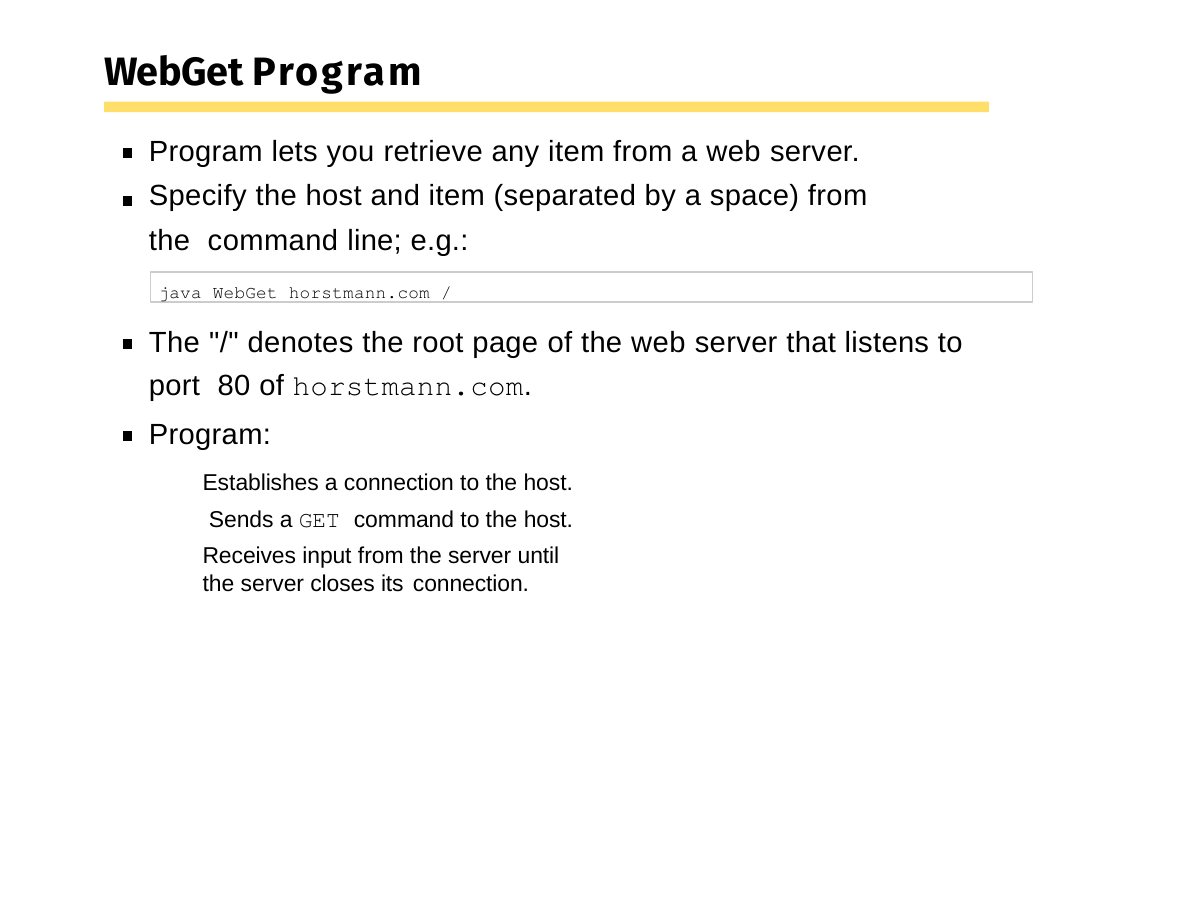

# WebGet Program
Program lets you retrieve any item from a web server.  Specify the host and item (separated by a space) from the  command line; e.g.:

java WebGet horstmann.com /
The "/" denotes the root page of the web server that listens to port  80 of horstmann.com.
Program:
Establishes a connection to the host.  Sends a GET command to the host.
Receives input from the server until the server closes its connection.